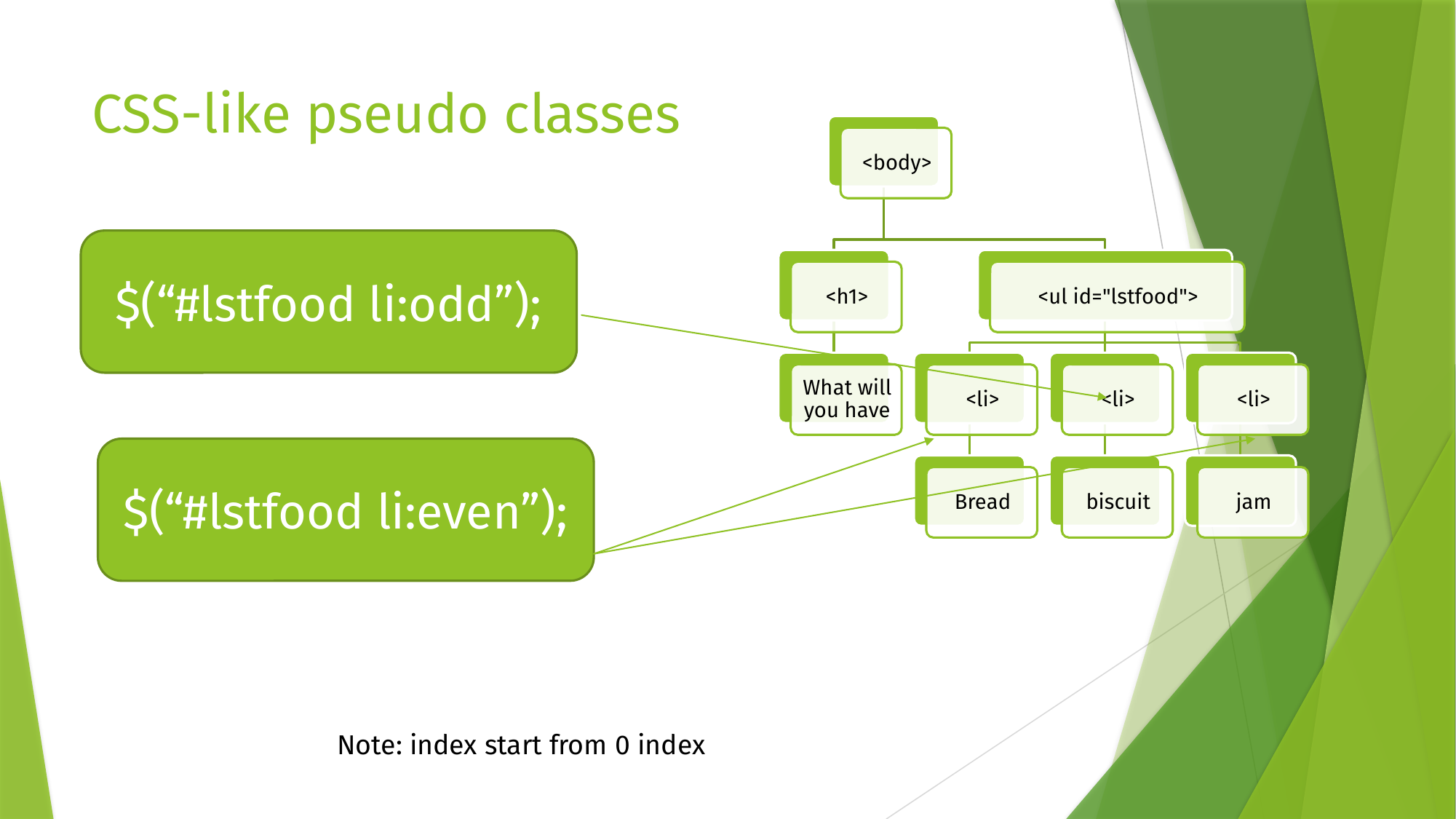

# CSS-like pseudo classes
<body>
<h1>
What will you have
<ul id="lstfood">
<li>
Bread
<li>
biscuit
<li>
jam
$(“#lstfood li:odd”);
$(“#lstfood li:even”);
Note: index start from 0 index